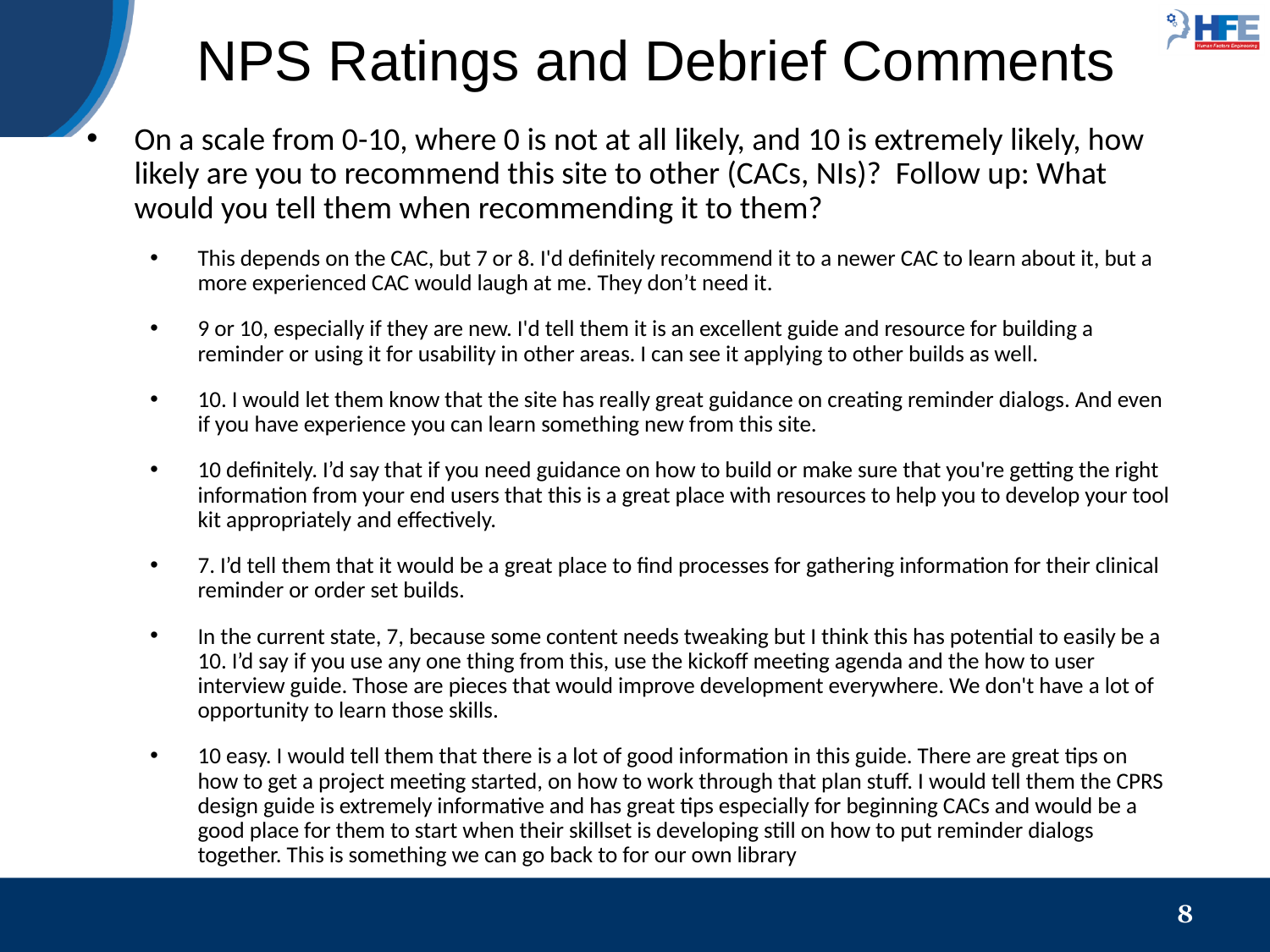

# NPS Ratings and Debrief Comments
On a scale from 0-10, where 0 is not at all likely, and 10 is extremely likely, how likely are you to recommend this site to other (CACs, NIs)?  Follow up: What would you tell them when recommending it to them?
This depends on the CAC, but 7 or 8. I'd definitely recommend it to a newer CAC to learn about it, but a more experienced CAC would laugh at me. They don’t need it.
9 or 10, especially if they are new. I'd tell them it is an excellent guide and resource for building a reminder or using it for usability in other areas. I can see it applying to other builds as well.
10. I would let them know that the site has really great guidance on creating reminder dialogs. And even if you have experience you can learn something new from this site.
10 definitely. I’d say that if you need guidance on how to build or make sure that you're getting the right information from your end users that this is a great place with resources to help you to develop your tool kit appropriately and effectively.
7. I’d tell them that it would be a great place to find processes for gathering information for their clinical reminder or order set builds.
In the current state, 7, because some content needs tweaking but I think this has potential to easily be a 10. I’d say if you use any one thing from this, use the kickoff meeting agenda and the how to user interview guide. Those are pieces that would improve development everywhere. We don't have a lot of opportunity to learn those skills.
10 easy. I would tell them that there is a lot of good information in this guide. There are great tips on how to get a project meeting started, on how to work through that plan stuff. I would tell them the CPRS design guide is extremely informative and has great tips especially for beginning CACs and would be a good place for them to start when their skillset is developing still on how to put reminder dialogs together. This is something we can go back to for our own library
8